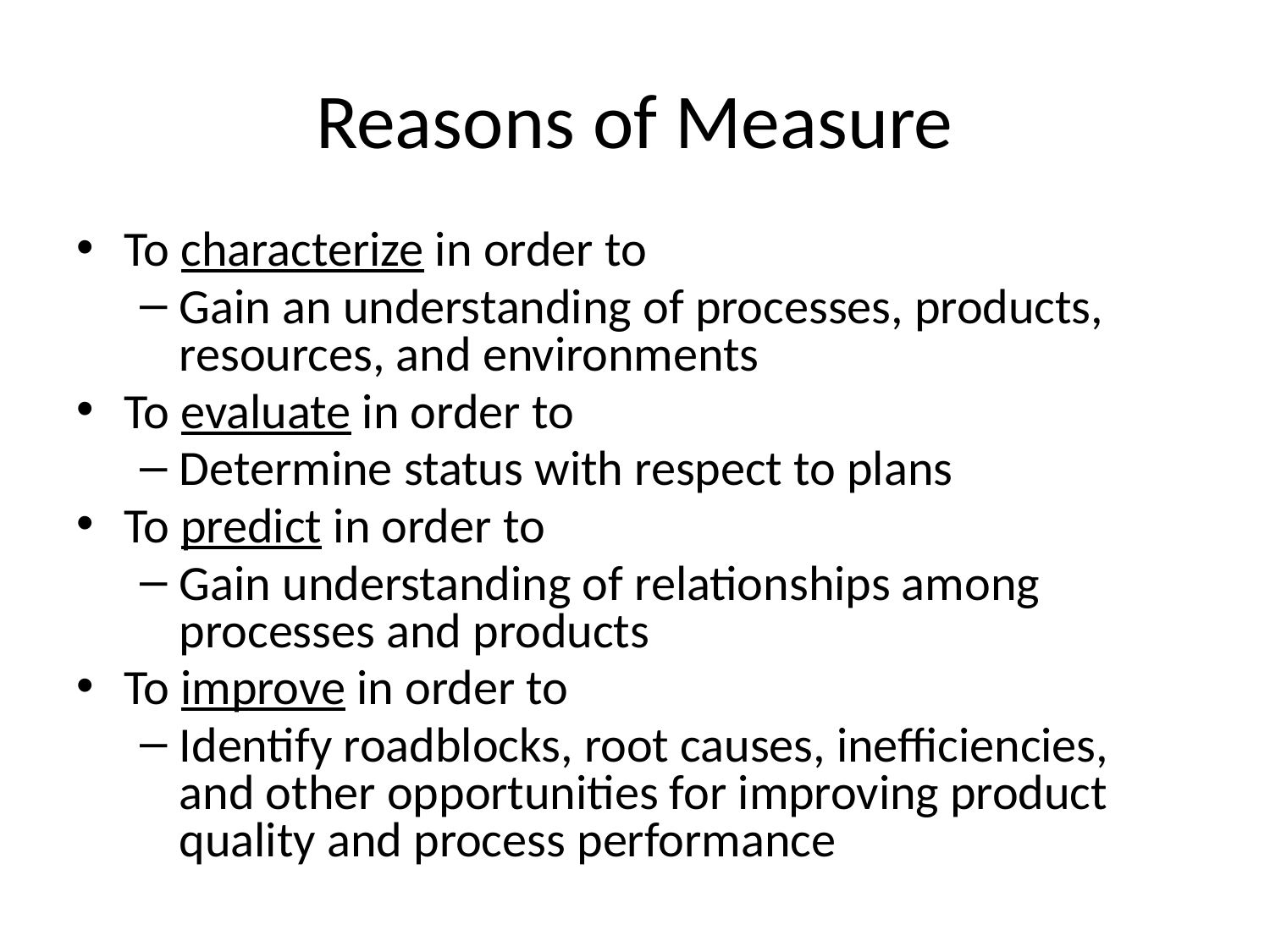

# Reasons of Measure
To characterize in order to
Gain an understanding of processes, products, resources, and environments
To evaluate in order to
Determine status with respect to plans
To predict in order to
Gain understanding of relationships among processes and products
To improve in order to
Identify roadblocks, root causes, inefficiencies, and other opportunities for improving product quality and process performance